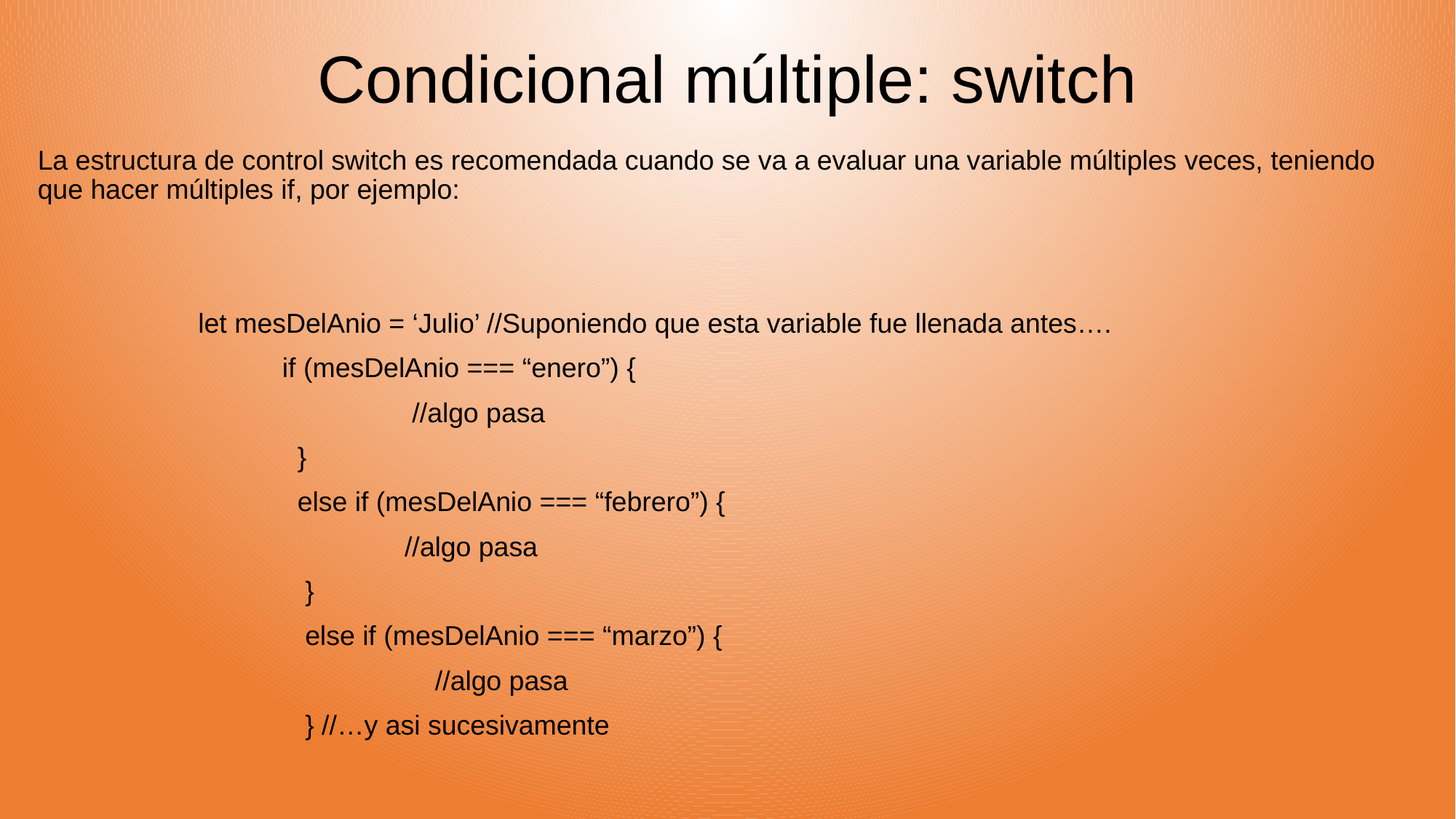

# Condicional múltiple: switch
La estructura de control switch es recomendada cuando se va a evaluar una variable múltiples veces, teniendo que hacer múltiples if, por ejemplo:

                     let mesDelAnio = ‘Julio’ //Suponiendo que esta variable fue llenada antes….
                                if (mesDelAnio === “enero”) {
                                                 //algo pasa
                                  }
                                  else if (mesDelAnio === “febrero”) {
                                                //algo pasa
                                   }
                                   else if (mesDelAnio === “marzo”) {
                                                    //algo pasa
                                   } //…y asi sucesivamente